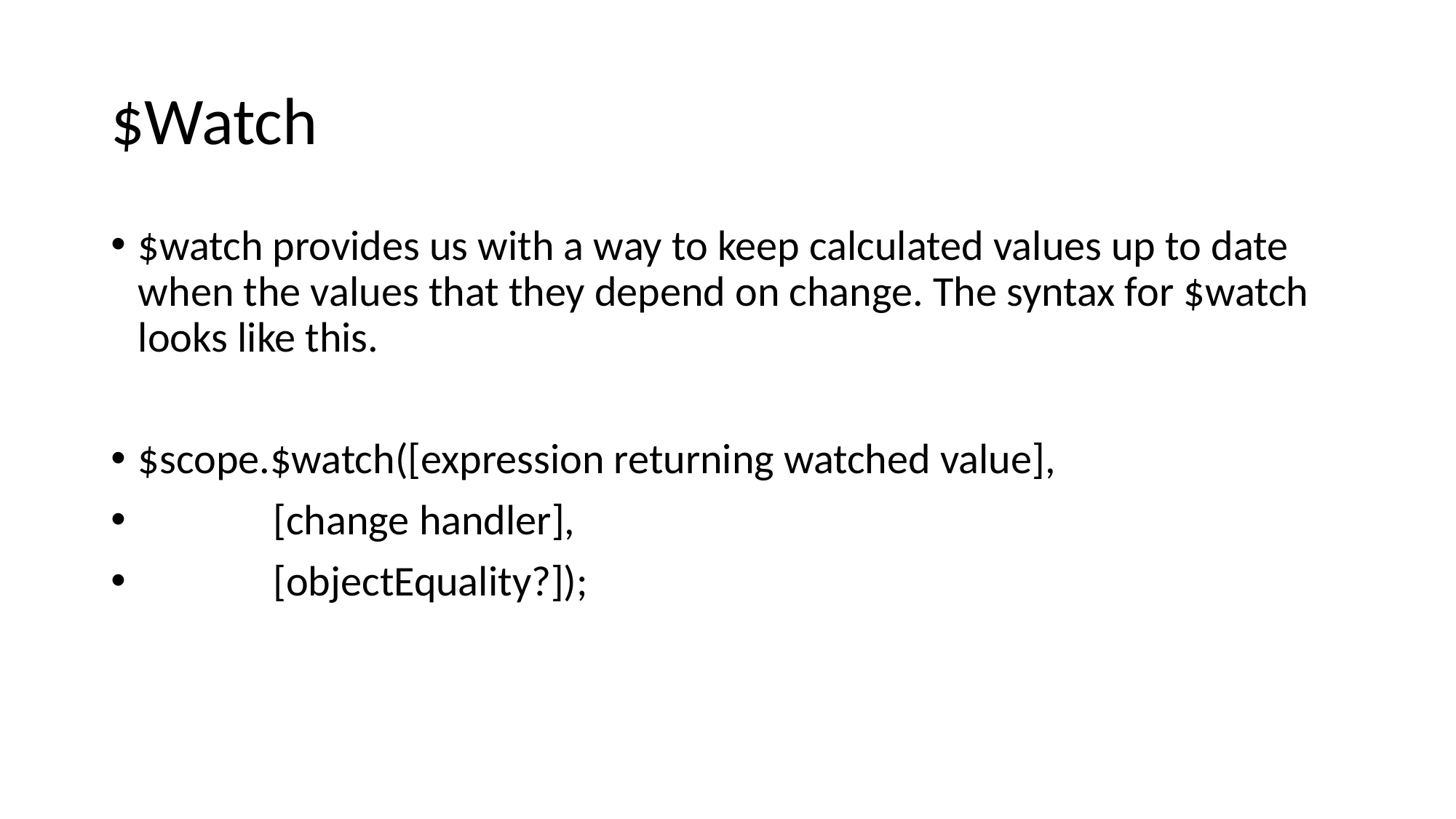

# $Watch
$watch provides us with a way to keep calculated values up to date when the values that they depend on change. The syntax for $watch looks like this.

$scope.$watch([expression returning watched value],
              [change handler],
              [objectEquality?]);